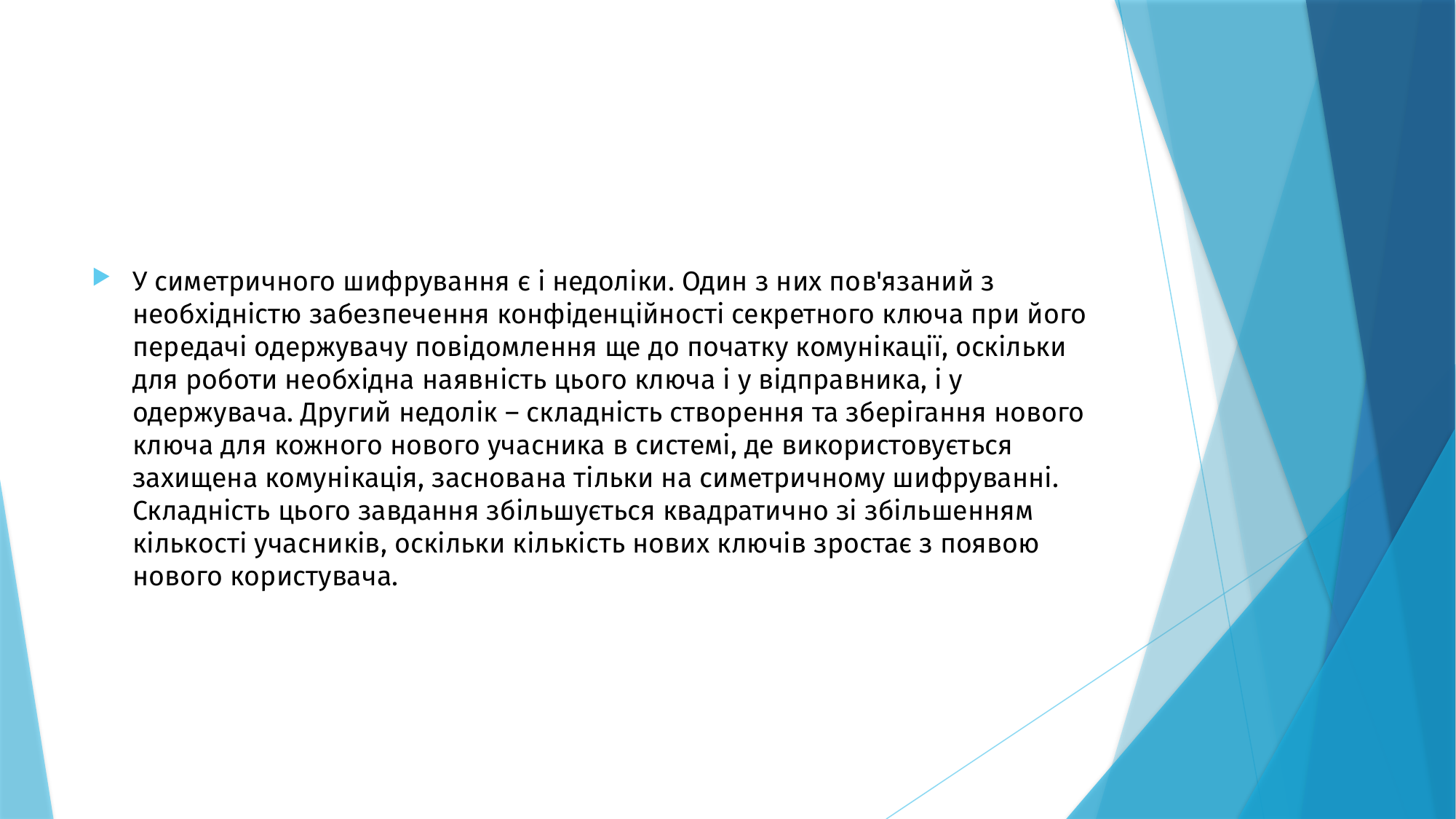

#
У симетричного шифрування є і недоліки. Один з них пов'язаний з необхідністю забезпечення конфіденційності секретного ключа при його передачі одержувачу повідомлення ще до початку комунікації, оскільки для роботи необхідна наявність цього ключа і у відправника, і у одержувача. Другий недолік – складність створення та зберігання нового ключа для кожного нового учасника в системі, де використовується захищена комунікація, заснована тільки на симетричному шифруванні. Складність цього завдання збільшується квадратично зі збільшенням кількості учасників, оскільки кількість нових ключів зростає з появою нового користувача.